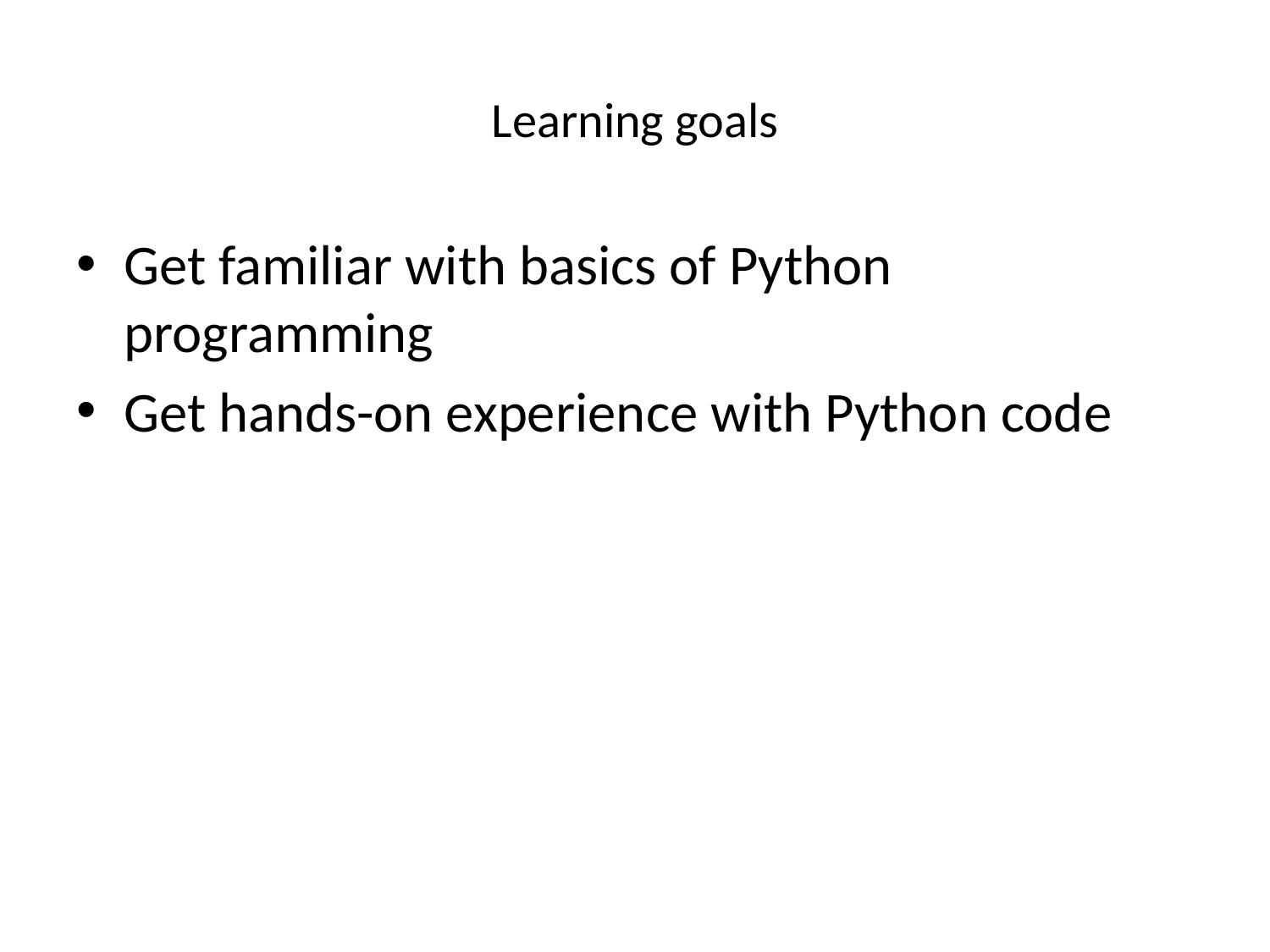

# Learning goals
Get familiar with basics of Python programming
Get hands-on experience with Python code